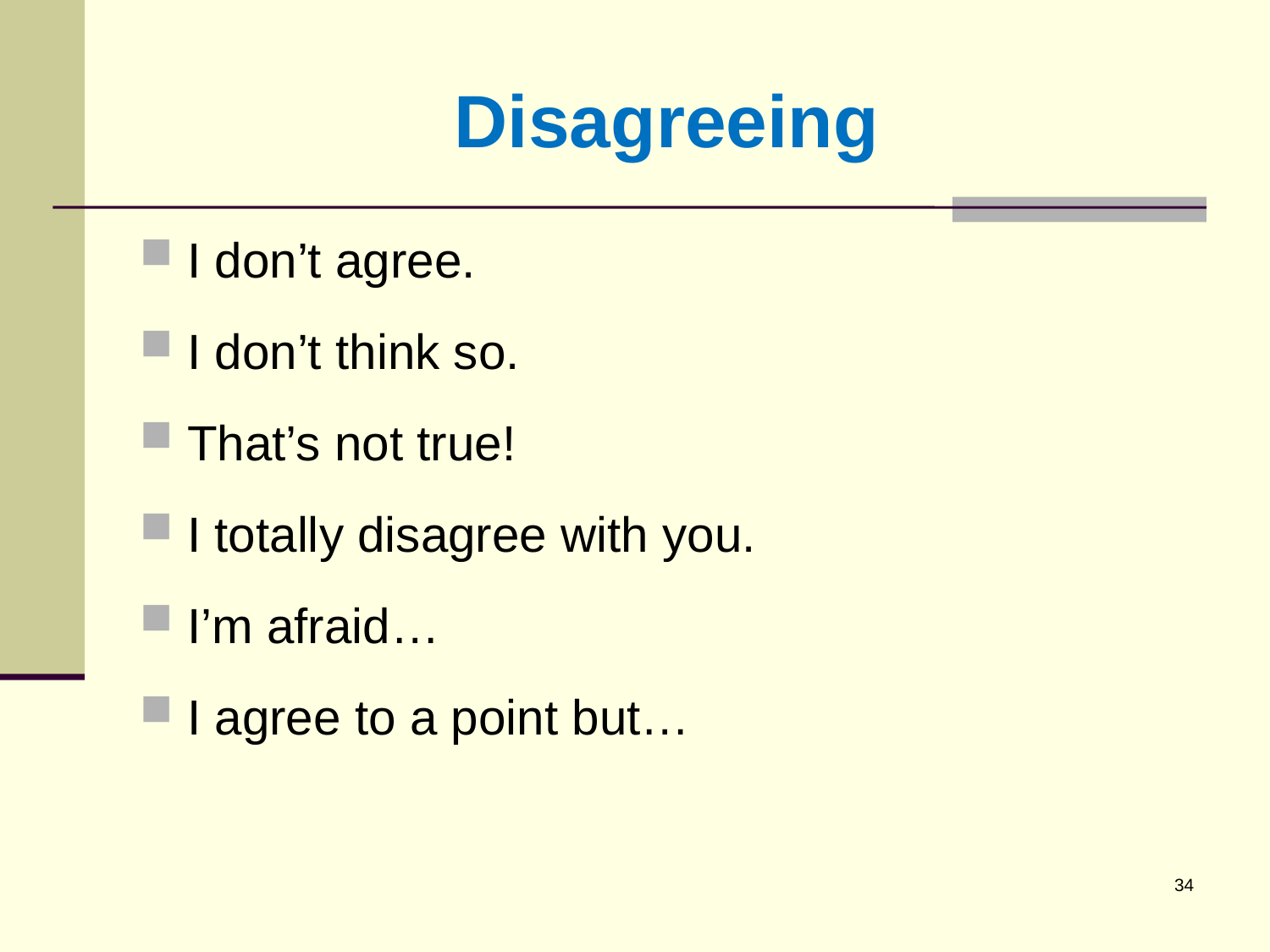

# Disagreeing
I don’t agree.

I don’t think so.

That’s not true!

I totally disagree with you.

I’m afraid…

I agree to a point but…

34